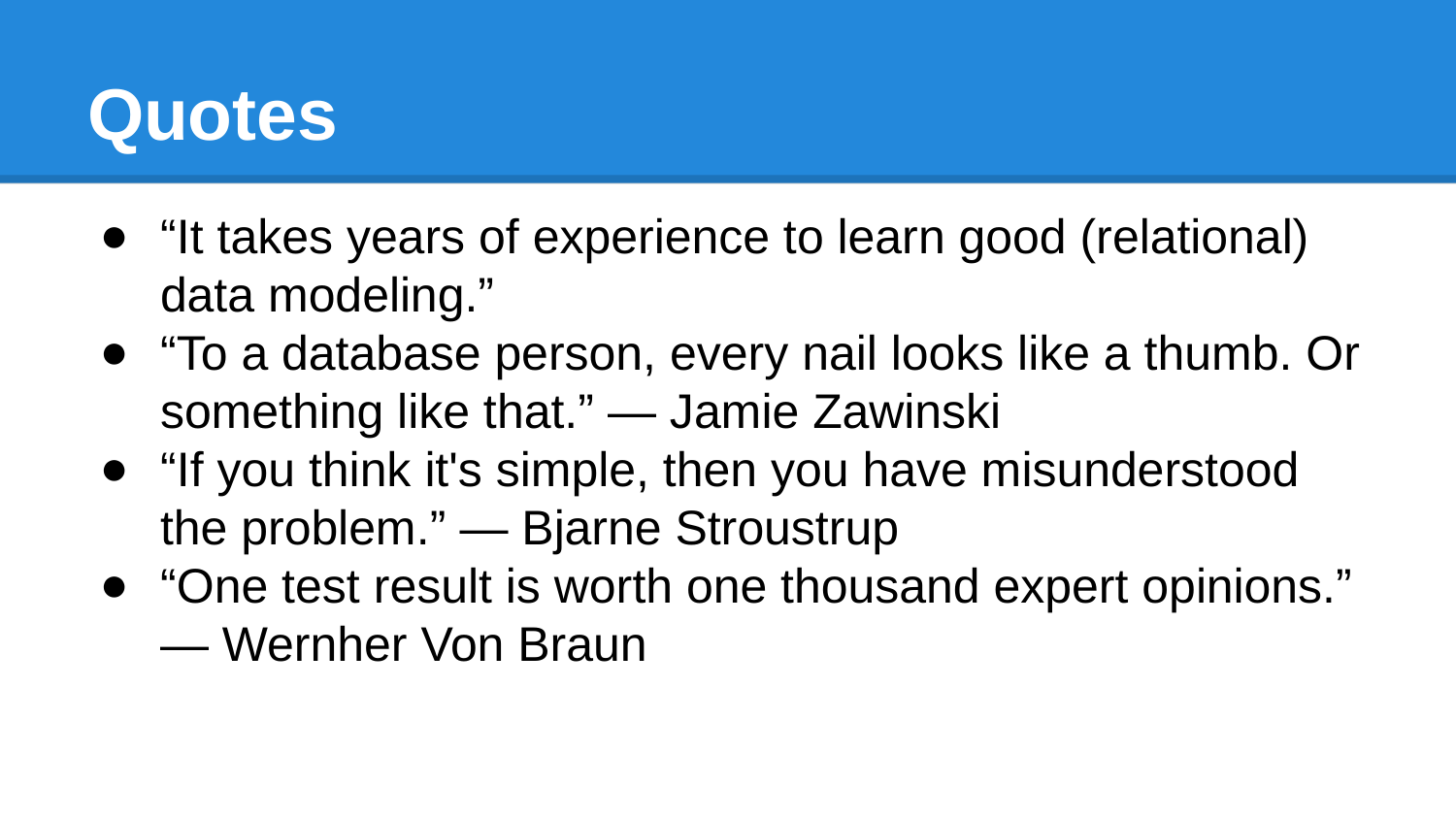

# Quotes
“It takes years of experience to learn good (relational) data modeling.”
“To a database person, every nail looks like a thumb. Or something like that.” — Jamie Zawinski
“If you think it's simple, then you have misunderstood the problem.” — Bjarne Stroustrup
“One test result is worth one thousand expert opinions.” — Wernher Von Braun